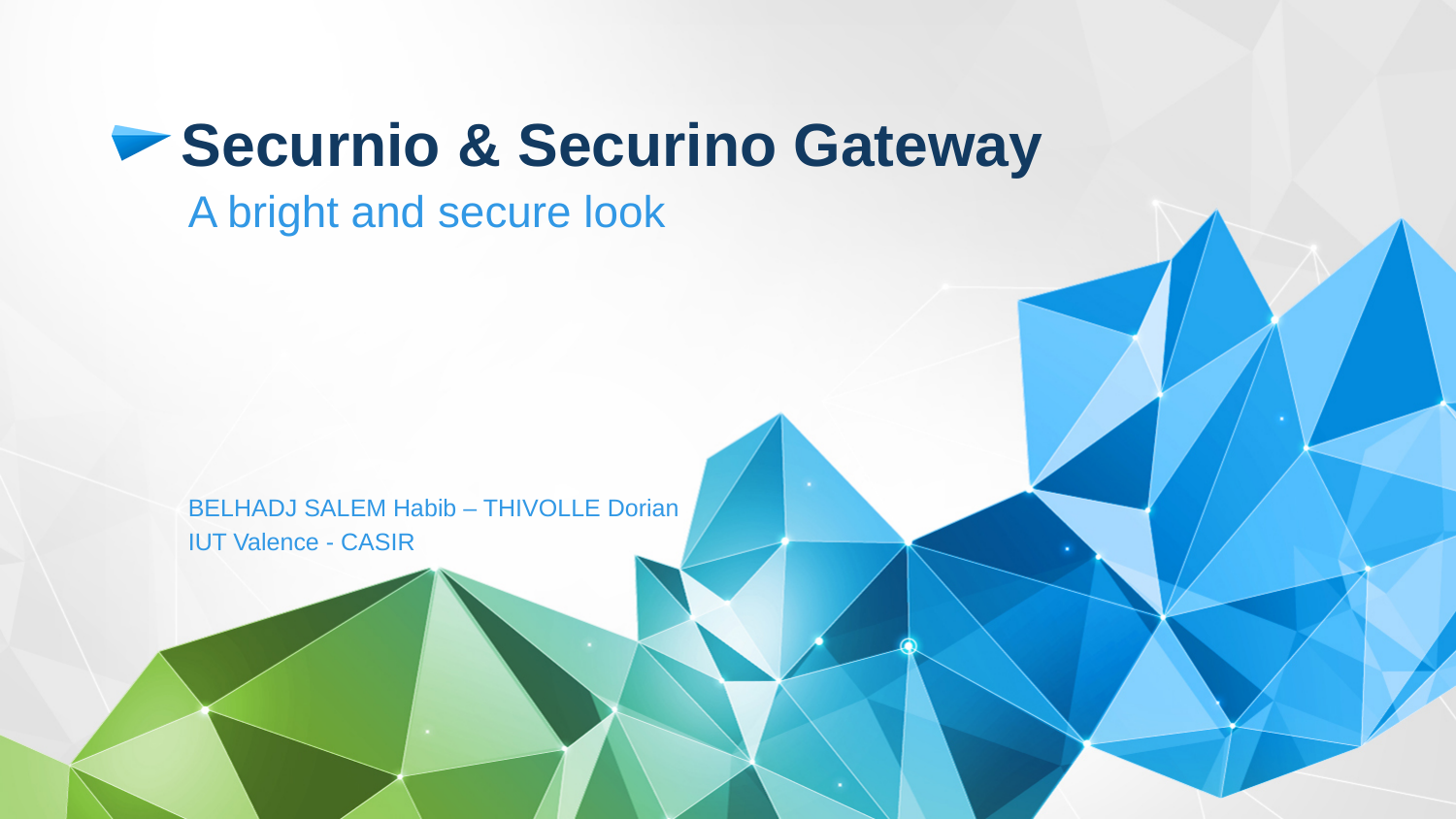

# Securnio & Securino Gateway
A bright and secure look
BELHADJ SALEM Habib – THIVOLLE Dorian
IUT Valence - CASIR